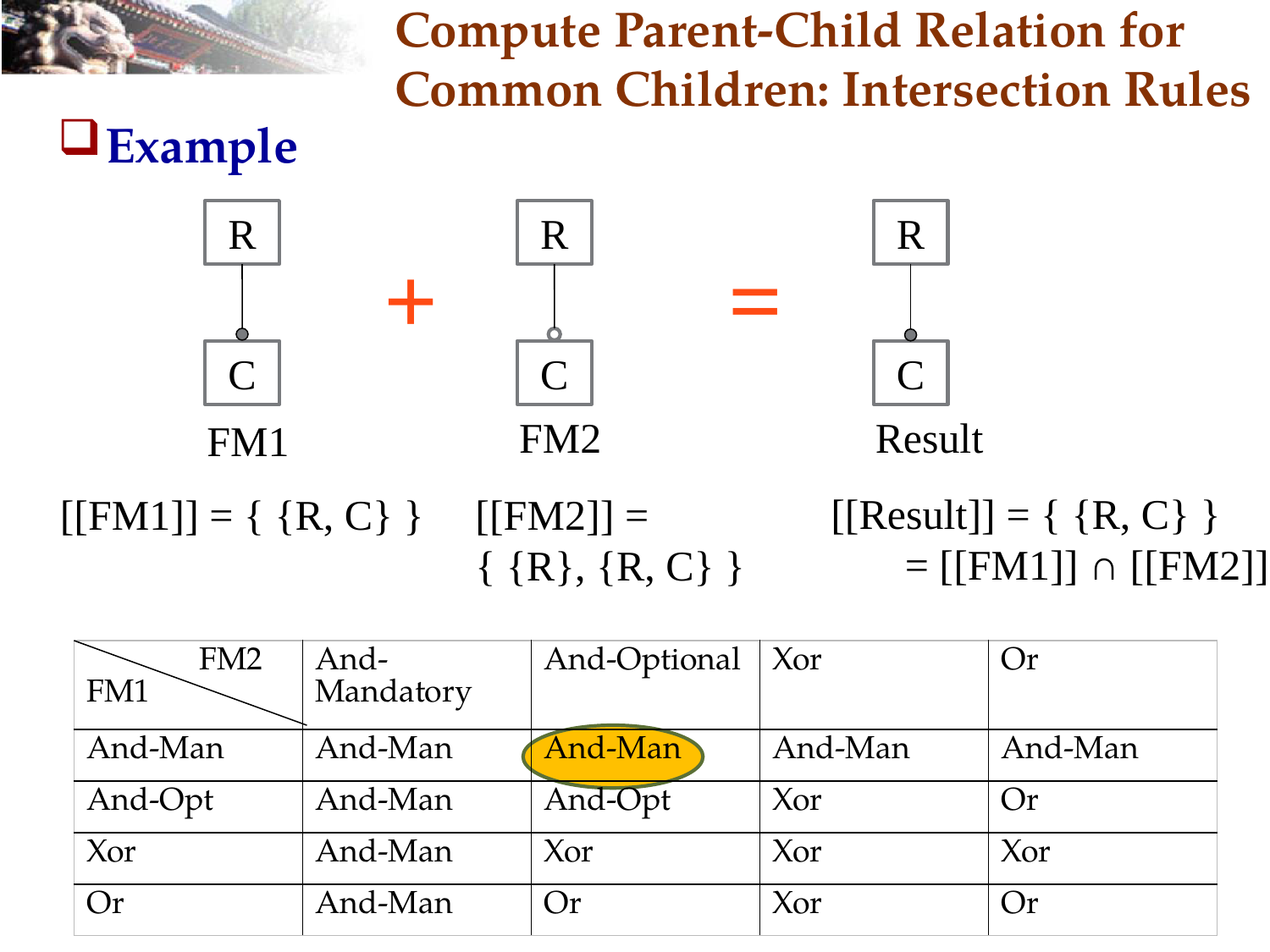

# Compute Parent-Child Relation for Common Children: Intersection Rules
Example
R
R
R
+
=

C
C
C
FM2
Result
FM1
[[Result]] = { {R, C} }
       = [[FM1]] ∩ [[FM2]]
[[FM1]] = { {R, C} }
[[FM2]] =
{ {R}, {R, C} }
| FM2 FM1 | And-Mandatory | And-Optional | Xor | Or |
| --- | --- | --- | --- | --- |
| And-Man | And-Man | And-Man | And-Man | And-Man |
| And-Opt | And-Man | And-Opt | Xor | Or |
| Xor | And-Man | Xor | Xor | Xor |
| Or | And-Man | Or | Xor | Or |